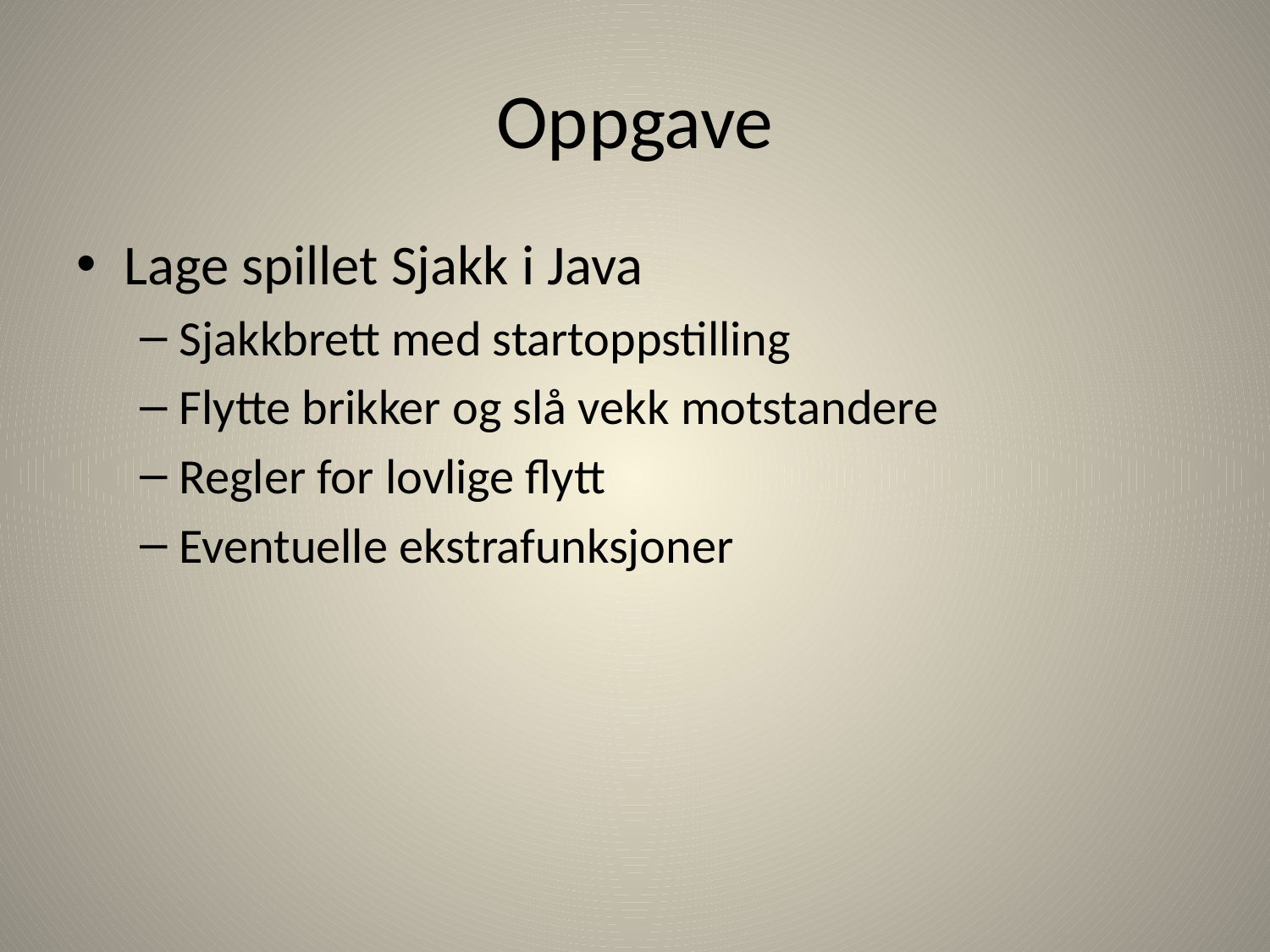

# Oppgave
Lage spillet Sjakk i Java
Sjakkbrett med startoppstilling
Flytte brikker og slå vekk motstandere
Regler for lovlige flytt
Eventuelle ekstrafunksjoner